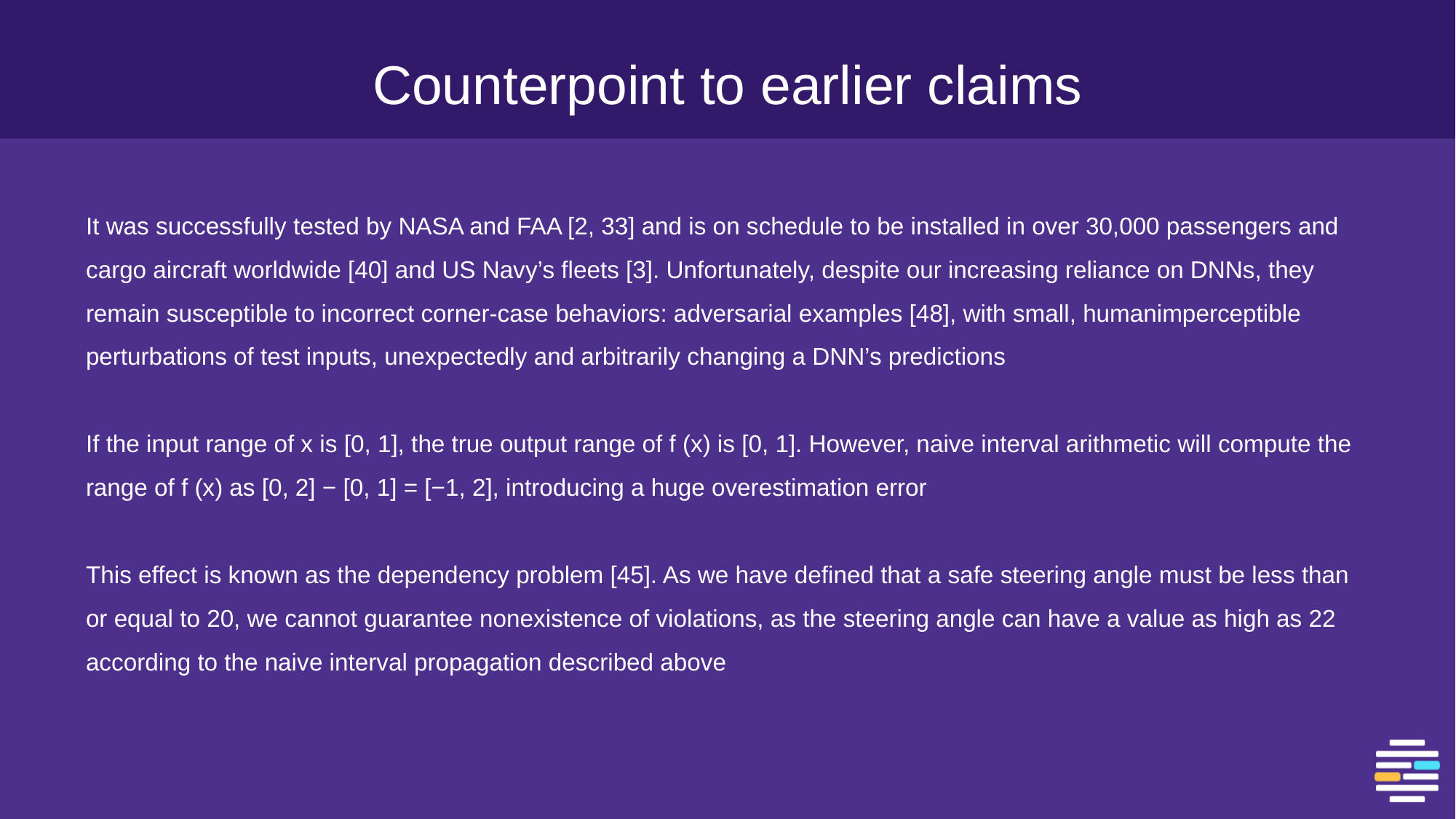

# Counterpoint to earlier claims
It was successfully tested by NASA and FAA [2, 33] and is on schedule to be installed in over 30,000 passengers and cargo aircraft worldwide [40] and US Navy’s fleets [3]. Unfortunately, despite our increasing reliance on DNNs, they remain susceptible to incorrect corner-case behaviors: adversarial examples [48], with small, humanimperceptible perturbations of test inputs, unexpectedly and arbitrarily changing a DNN’s predictions

If the input range of x is [0, 1], the true output range of f (x) is [0, 1]. However, naive interval arithmetic will compute the range of f (x) as [0, 2] − [0, 1] = [−1, 2], introducing a huge overestimation error

This effect is known as the dependency problem [45]. As we have defined that a safe steering angle must be less than or equal to 20, we cannot guarantee nonexistence of violations, as the steering angle can have a value as high as 22 according to the naive interval propagation described above